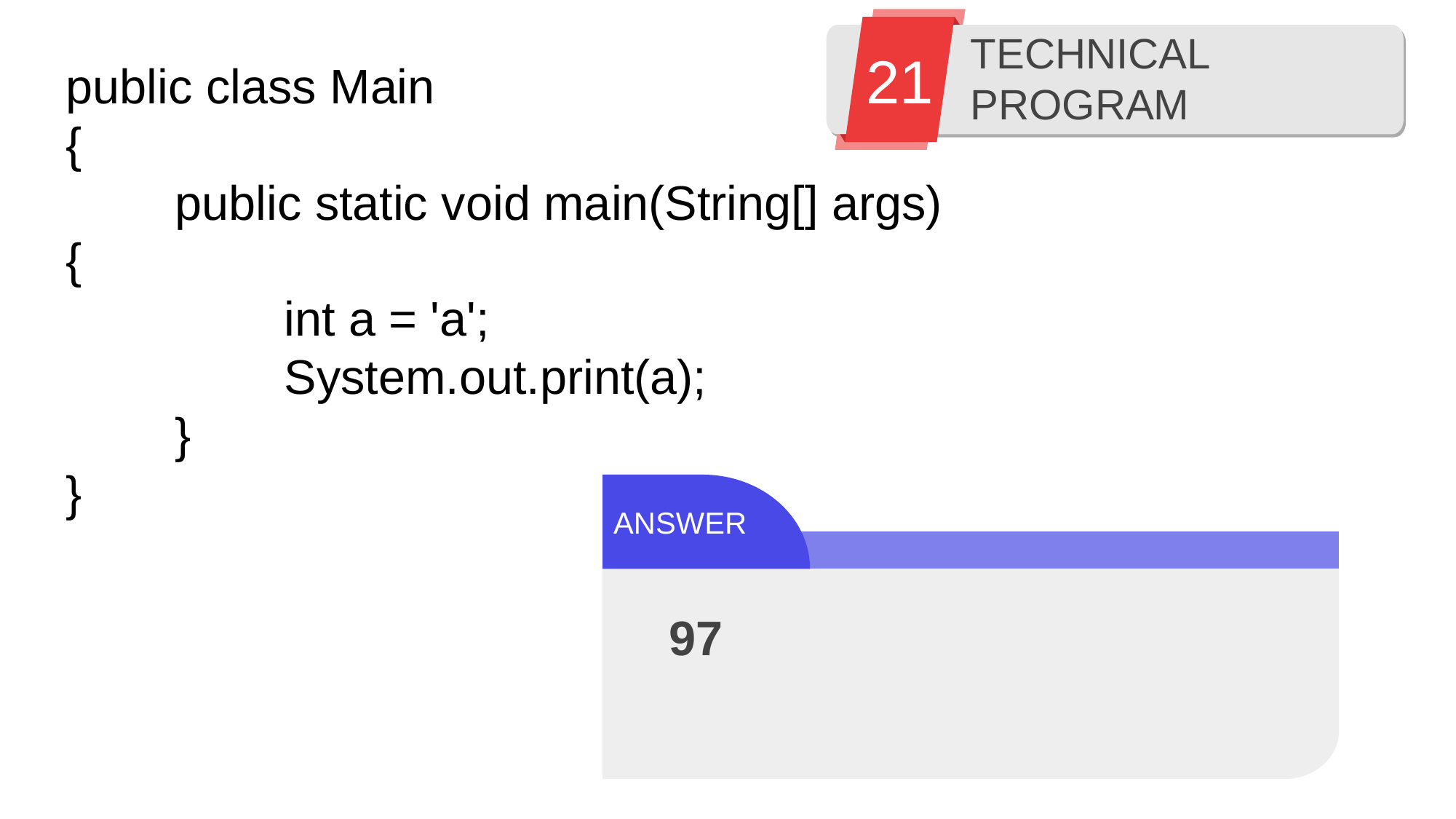

21

TECHNICAL PROGRAM

public class Main
{
	public static void main(String[] args)
{
		int a = 'a';
		System.out.print(a);
	}
}
ANSWER

97